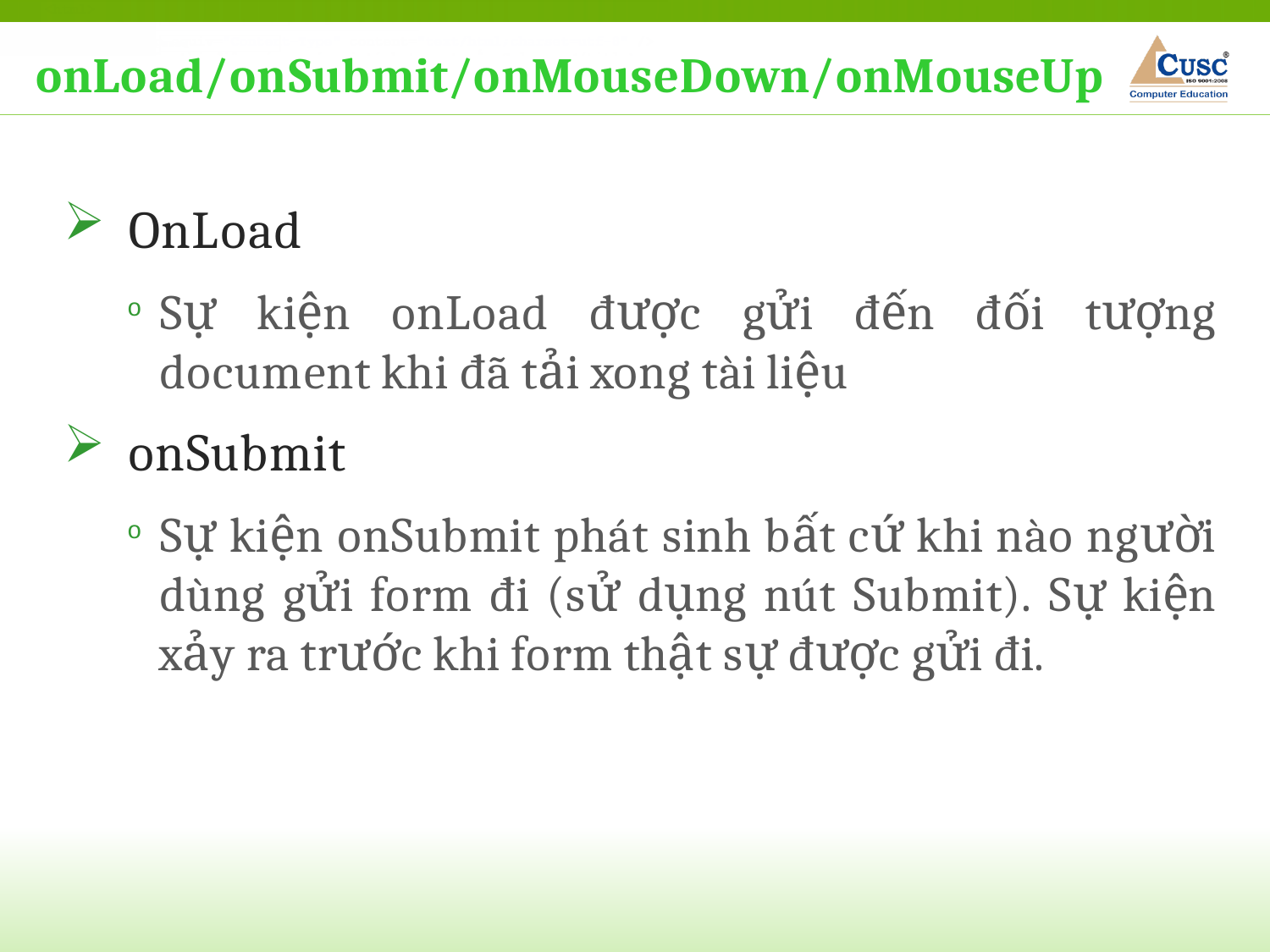

onLoad/onSubmit/onMouseDown/onMouseUp
OnLoad
Sự kiện onLoad được gửi đến đối tượng document khi đã tải xong tài liệu
onSubmit
Sự kiện onSubmit phát sinh bất cứ khi nào người dùng gửi form đi (sử dụng nút Submit). Sự kiện xảy ra trước khi form thật sự được gửi đi.